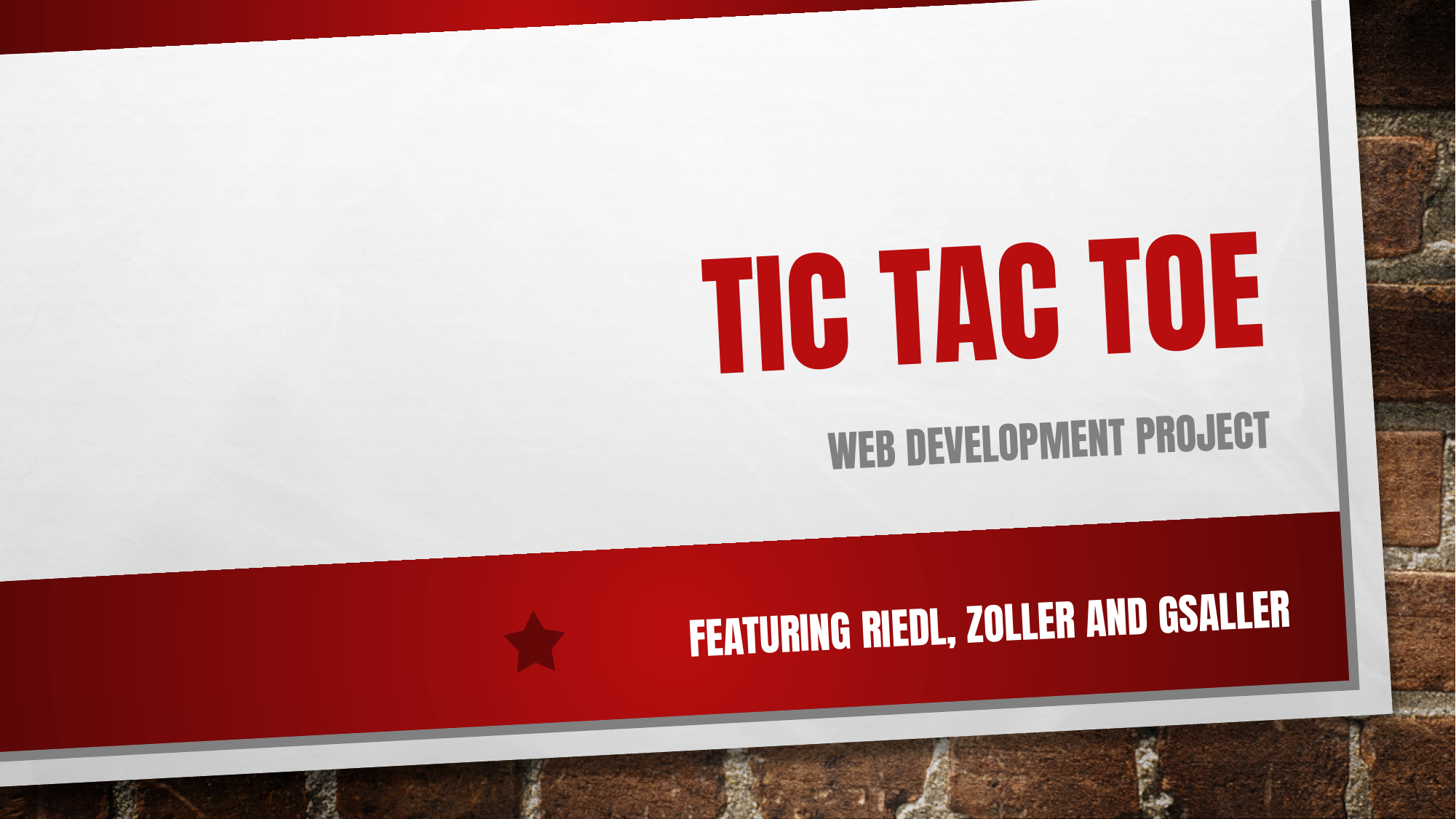

# TIC TAC TOE
WEB DEVELOPMENT PROJECT
Featuring riedl, zoller and gsaller